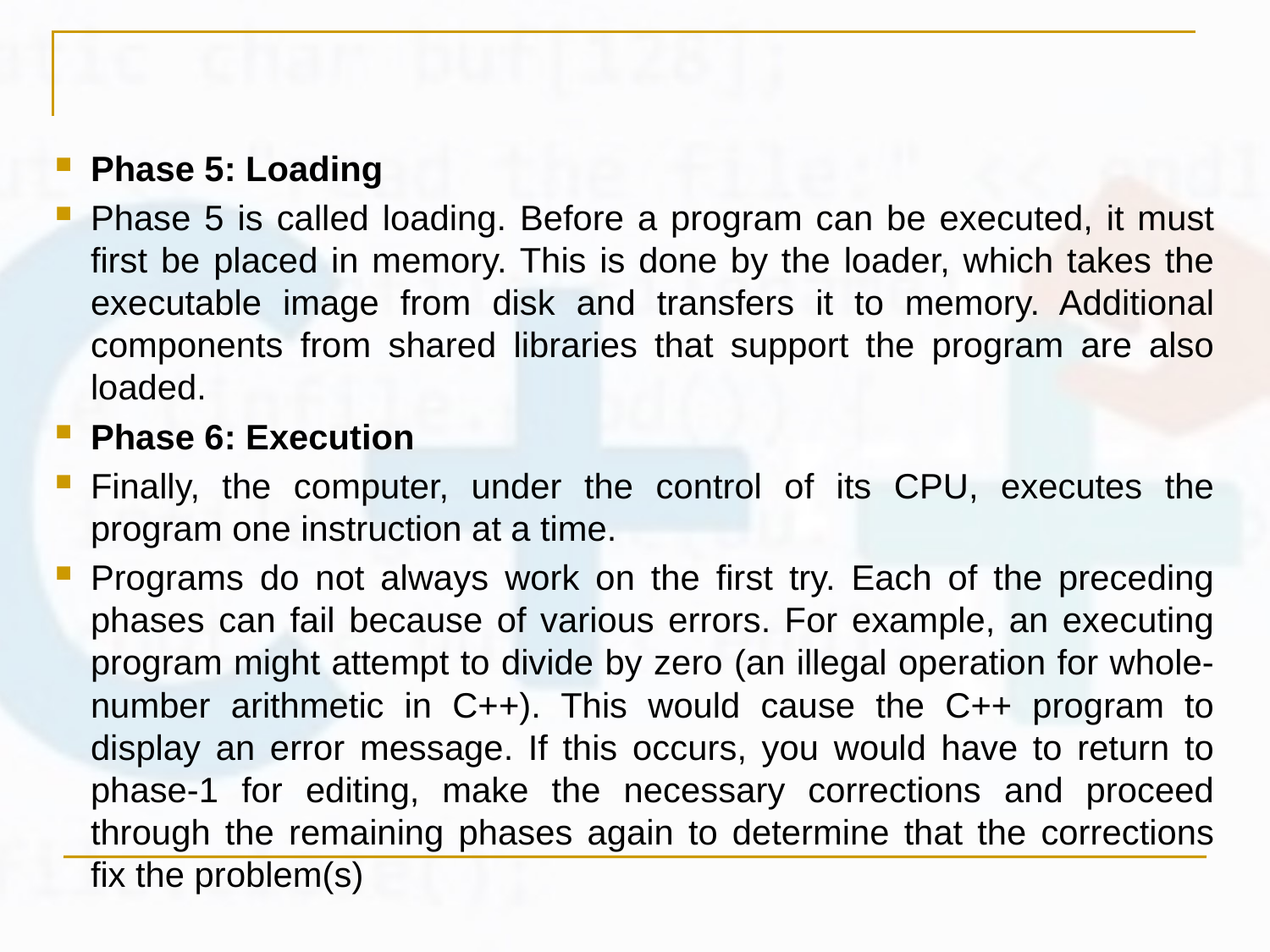

Phase 5: Loading
Phase 5 is called loading. Before a program can be executed, it must first be placed in memory. This is done by the loader, which takes the executable image from disk and transfers it to memory. Additional components from shared libraries that support the program are also loaded.
Phase 6: Execution
Finally, the computer, under the control of its CPU, executes the program one instruction at a time.
Programs do not always work on the first try. Each of the preceding phases can fail because of various errors. For example, an executing program might attempt to divide by zero (an illegal operation for whole-number arithmetic in C++). This would cause the C++ program to display an error message. If this occurs, you would have to return to phase-1 for editing, make the necessary corrections and proceed through the remaining phases again to determine that the corrections fix the problem(s)